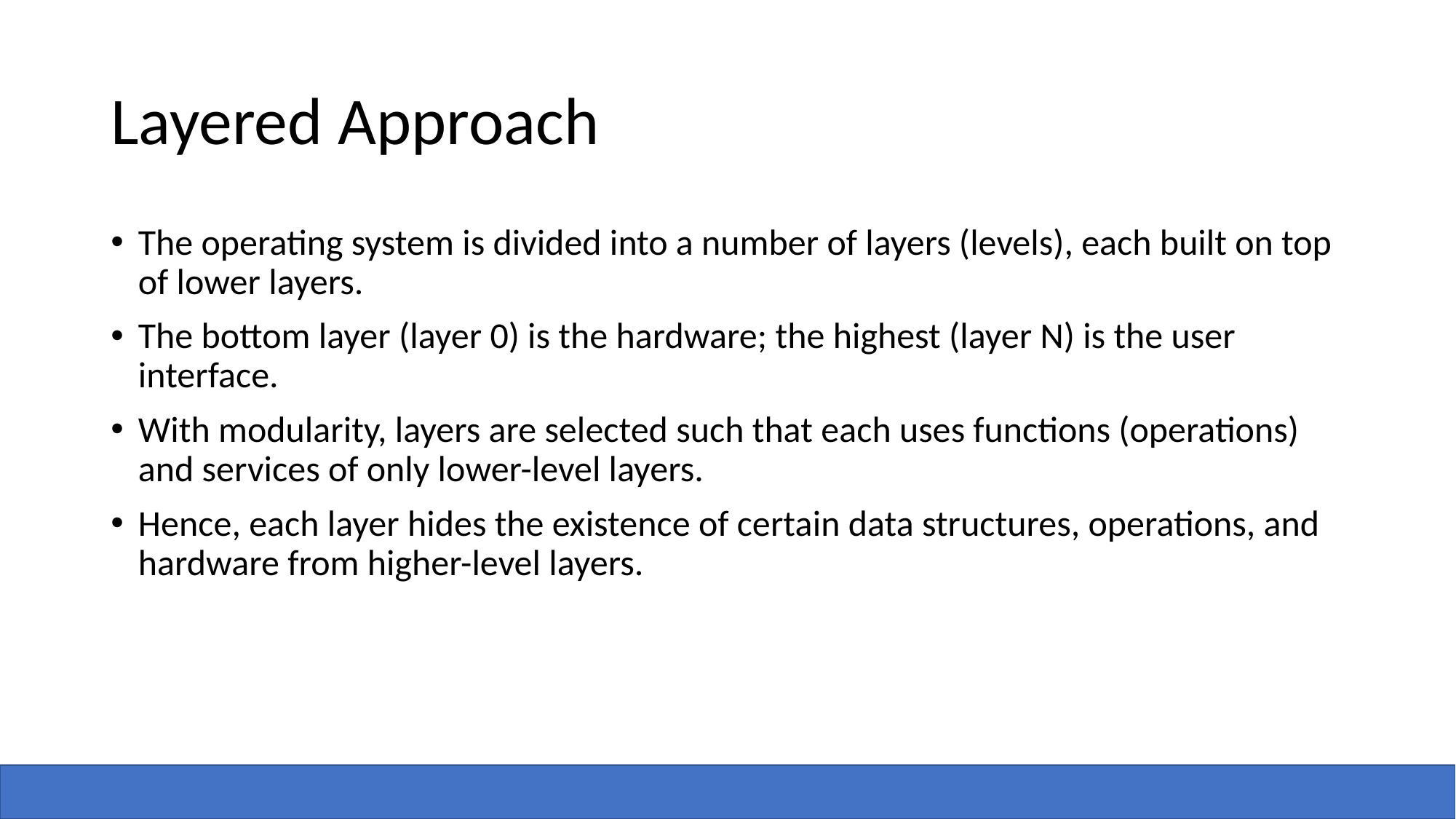

# Layered Approach
The operating system is divided into a number of layers (levels), each built on top of lower layers.
The bottom layer (layer 0) is the hardware; the highest (layer N) is the user interface.
With modularity, layers are selected such that each uses functions (operations) and services of only lower-level layers.
Hence, each layer hides the existence of certain data structures, operations, and hardware from higher-level layers.